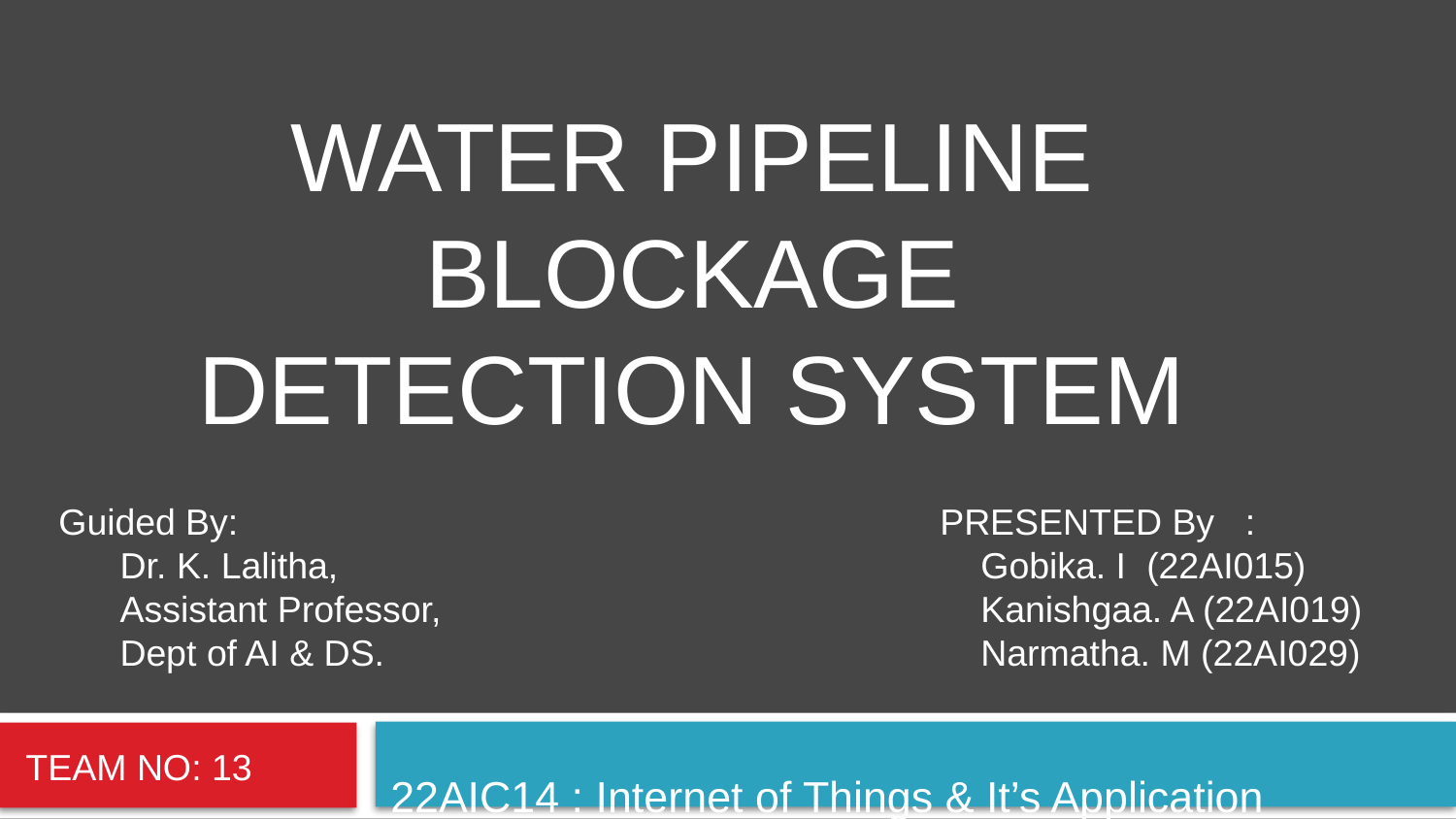

#
WATER PIPELINE BLOCKAGE DETECTION SYSTEM

Guided By:
      Dr. K. Lalitha,
      Assistant Professor,
      Dept of AI & DS.

PRESENTED By   :
    Gobika. I  (22AI015)
    Kanishgaa. A (22AI019)
    Narmatha. M (22AI029)

TEAM NO: 13
22AIC14 : Internet of Things & It’s Application